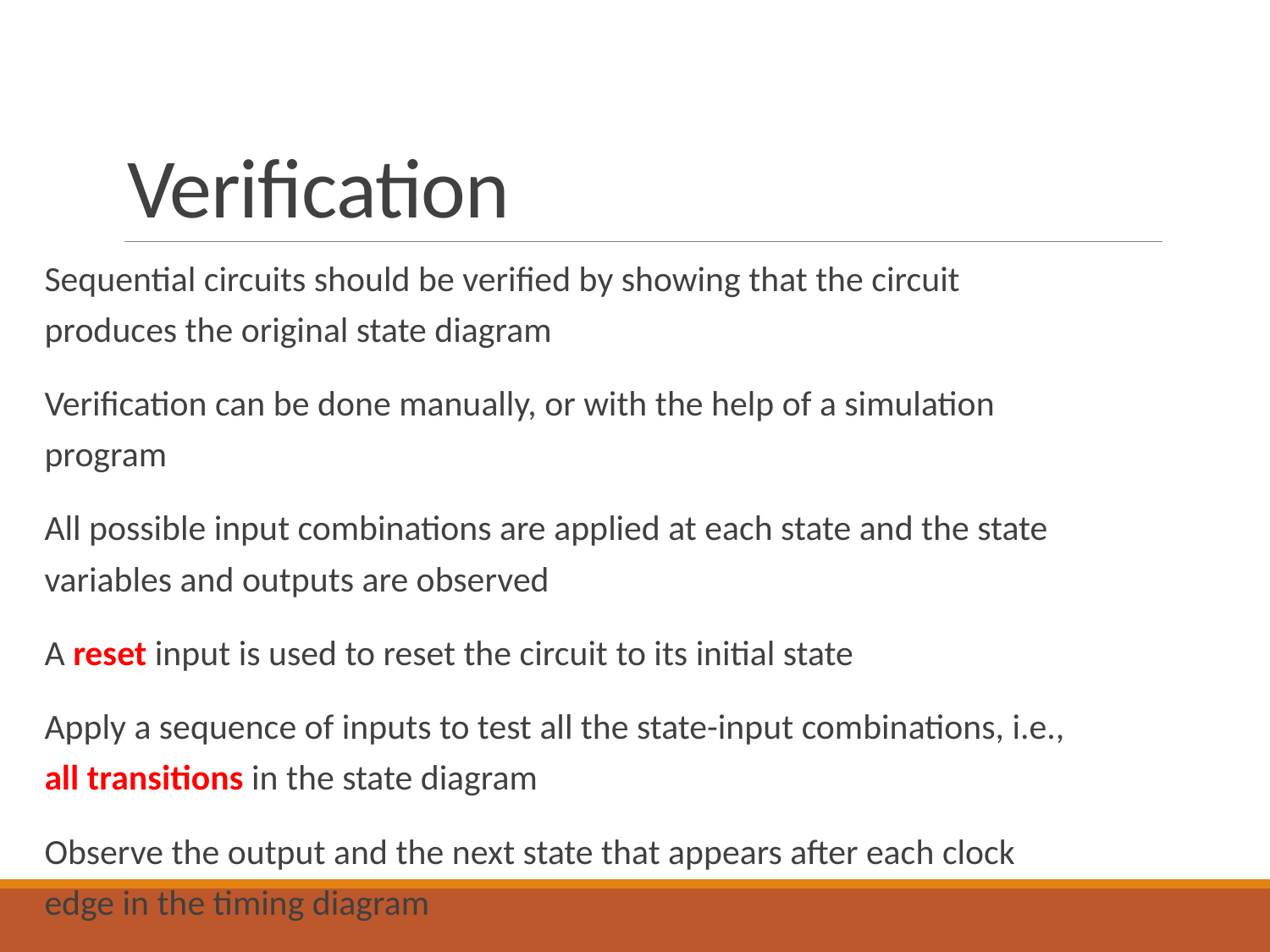

# Verification
Sequential circuits should be verified by showing that the circuit produces the original state diagram
Verification can be done manually, or with the help of a simulation program
All possible input combinations are applied at each state and the state variables and outputs are observed
A reset input is used to reset the circuit to its initial state
Apply a sequence of inputs to test all the state-input combinations, i.e., all transitions in the state diagram
Observe the output and the next state that appears after each clock edge in the timing diagram